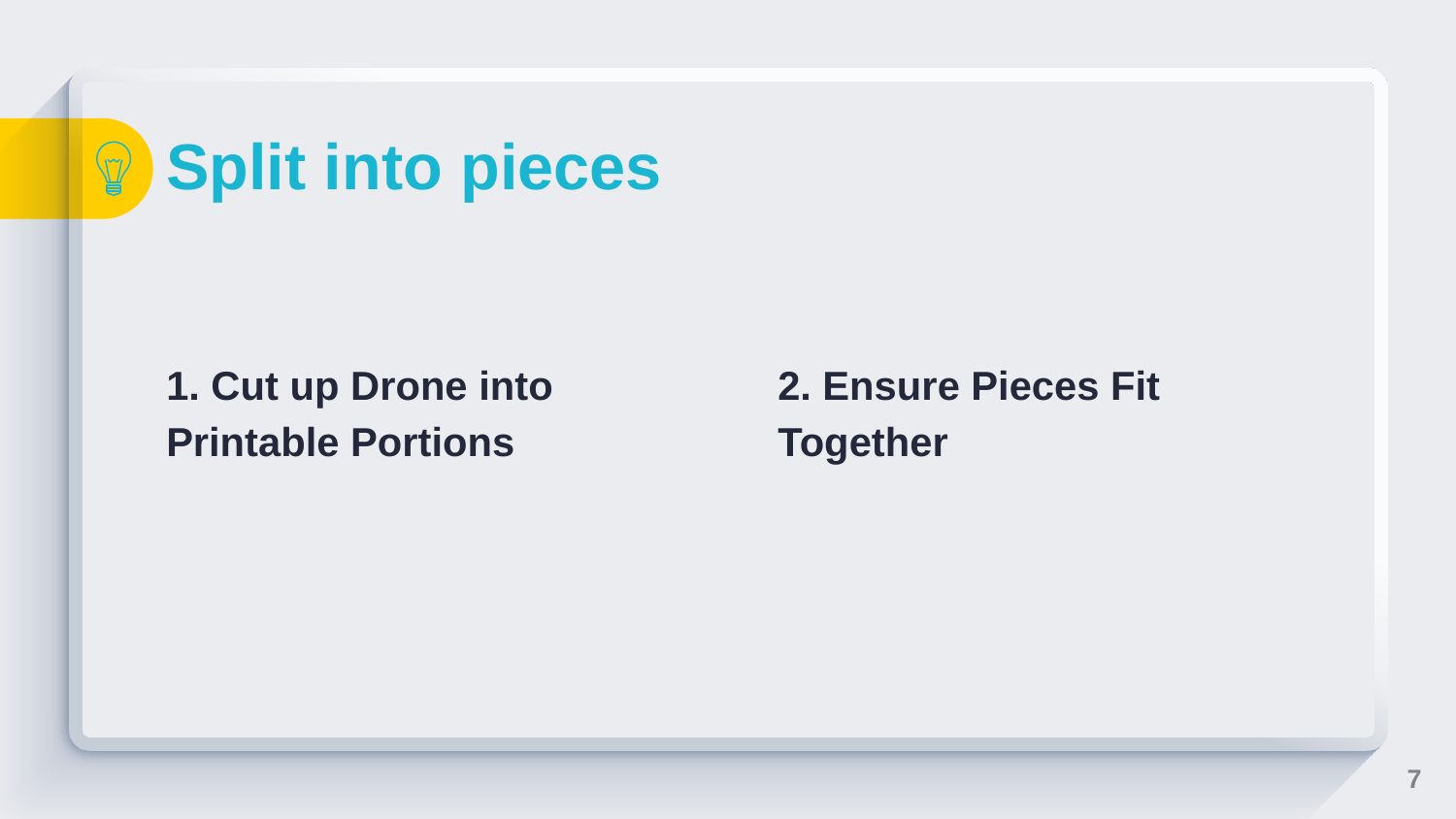

# Split into pieces

1. Cut up Drone into Printable Portions

2. Ensure Pieces Fit Together
7